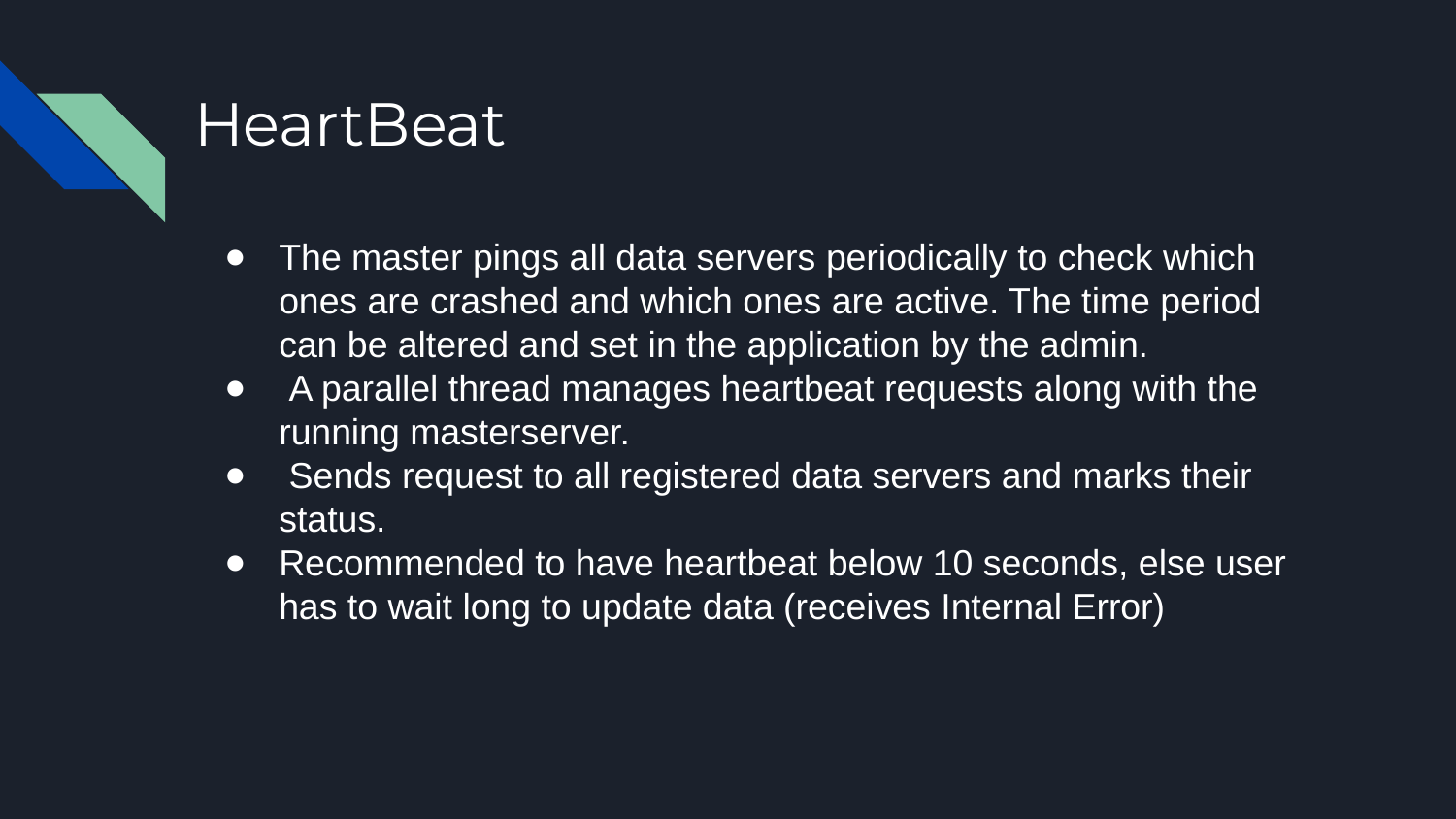

# HeartBeat
The master pings all data servers periodically to check which ones are crashed and which ones are active. The time period can be altered and set in the application by the admin.
 A parallel thread manages heartbeat requests along with the running masterserver.
 Sends request to all registered data servers and marks their status.
Recommended to have heartbeat below 10 seconds, else user has to wait long to update data (receives Internal Error)